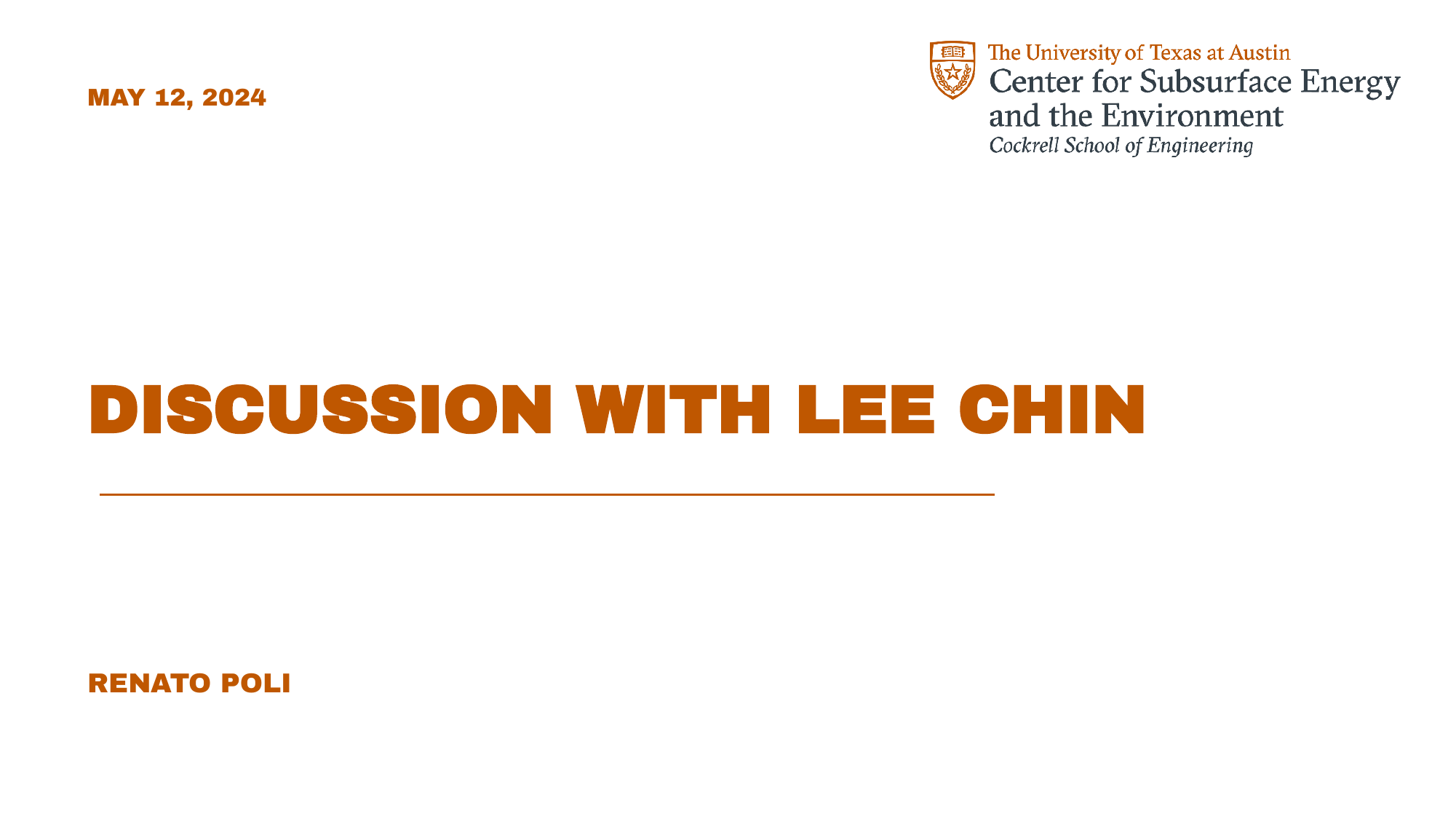

may 12, 2024
# DISCUSSION with LEE CHIN
Renato poli